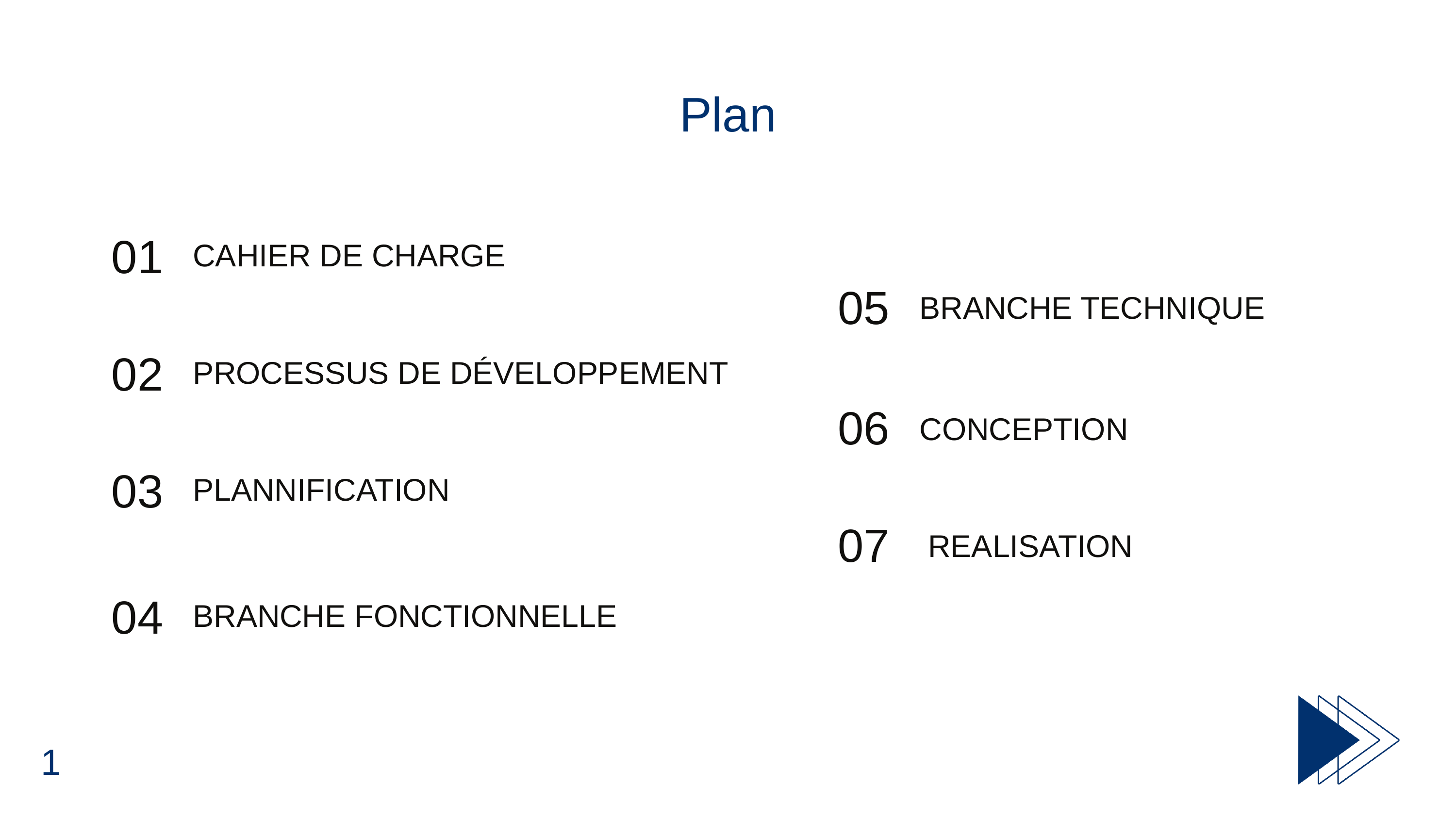

Plan
01
CAHIER DE CHARGE
05
BRANCHE TECHNIQUE
02
PROCESSUS DE DÉVELOPPEMENT
06
CONCEPTION
03
PLANNIFICATION
07
 REALISATION
04
BRANCHE FONCTIONNELLE

1